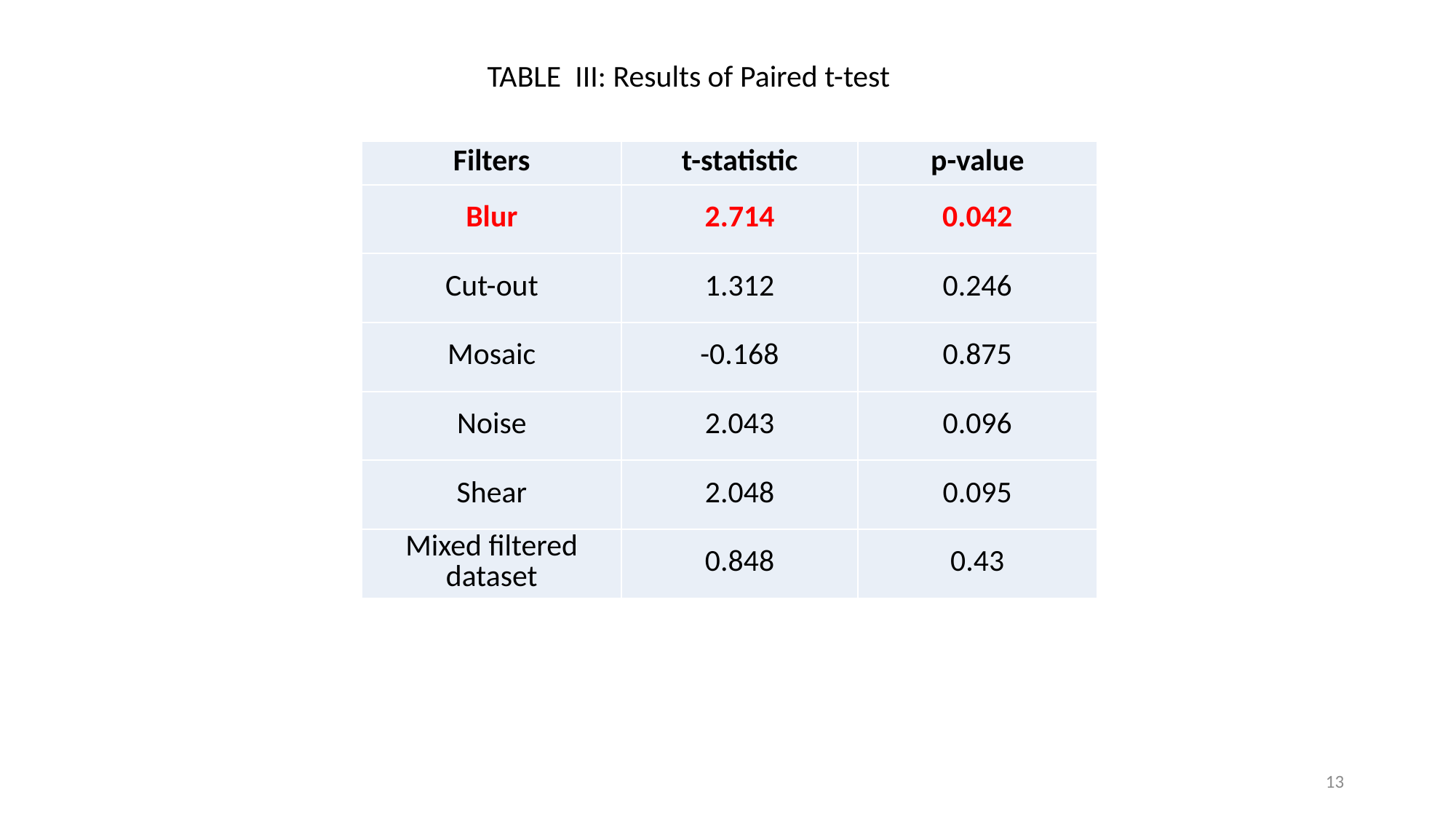

TABLE  III: Results of Paired t-test
| Filters | t-statistic | p-value |
| --- | --- | --- |
| Blur | 2.714 | 0.042 |
| Cut-out | 1.312 | 0.246 |
| Mosaic | -0.168 | 0.875 |
| Noise | 2.043 | 0.096 |
| Shear | 2.048 | 0.095 |
| Mixed filtered dataset | 0.848 | 0.43 |
13